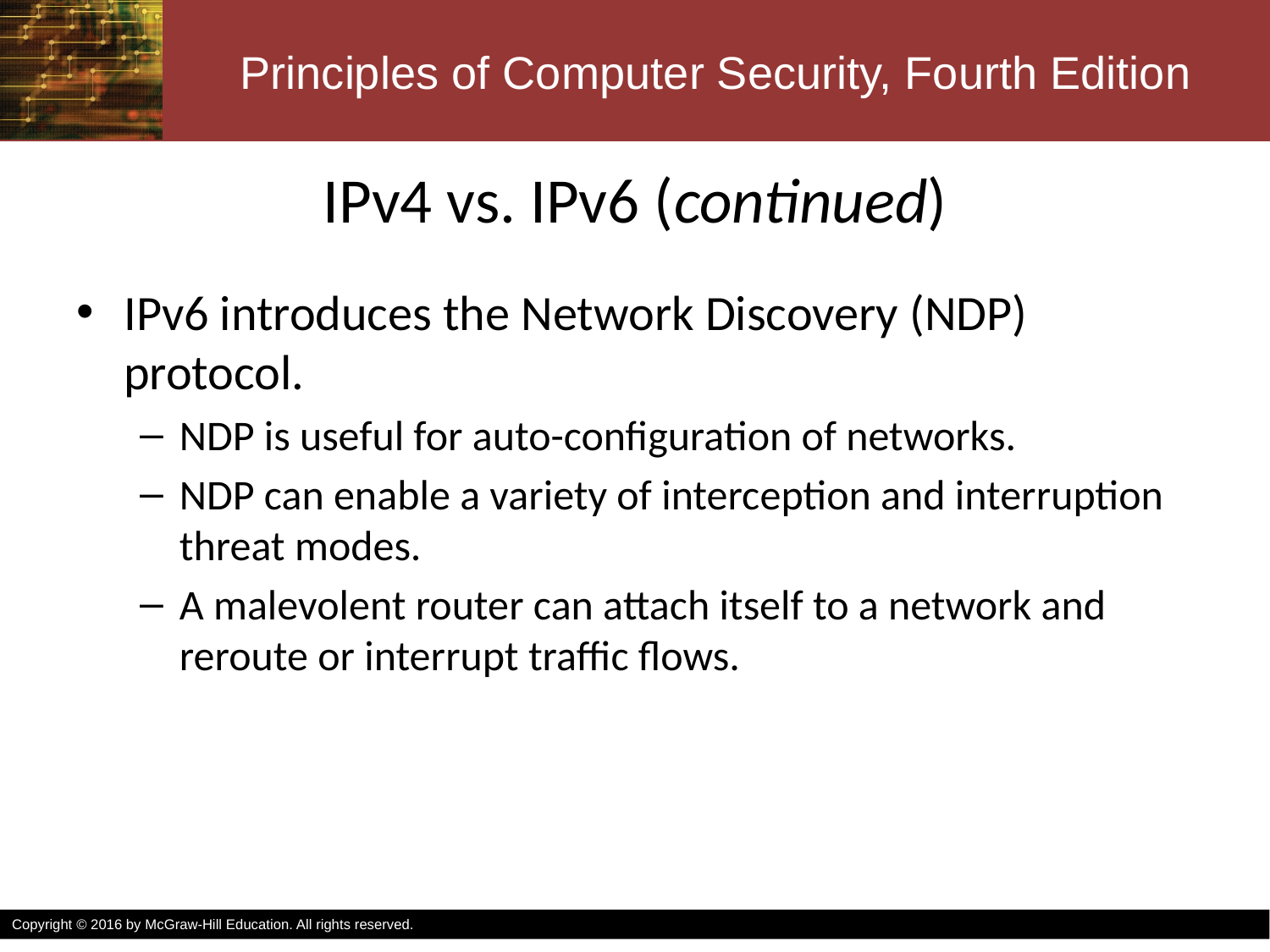

# IPv4 vs. IPv6 (continued)
IPv6 introduces the Network Discovery (NDP) protocol.
NDP is useful for auto-configuration of networks.
NDP can enable a variety of interception and interruption threat modes.
A malevolent router can attach itself to a network and reroute or interrupt traffic flows.